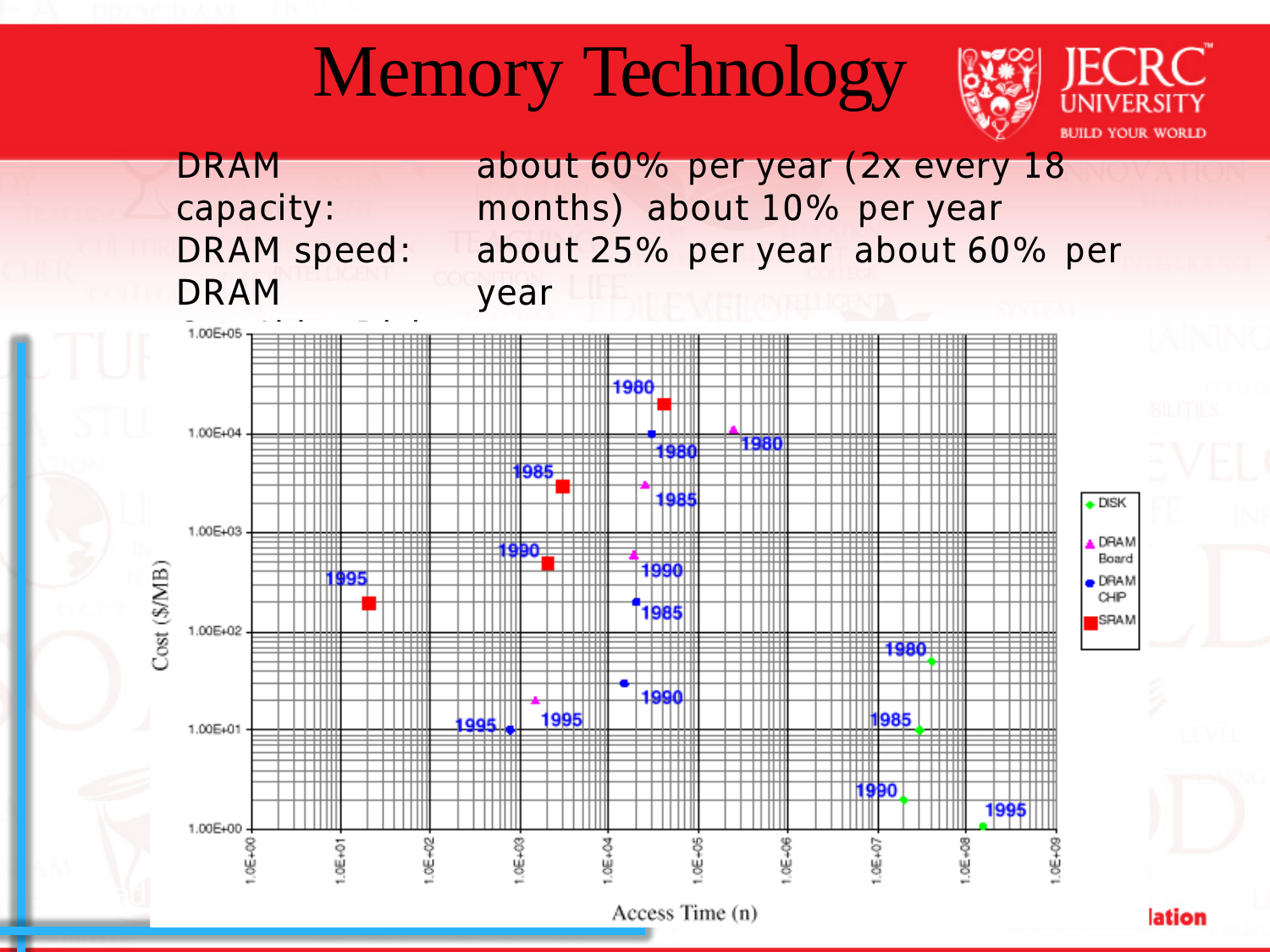

# Memory Technology
DRAM capacity:  DRAM speed:  DRAM Cost/bit:  Disk capacity:
about 60% per year (2x every 18 months)  about 10% per year
about 25% per year  about 60% per year

Prepared
by:	Engr. Alzien S. Malonzo	9